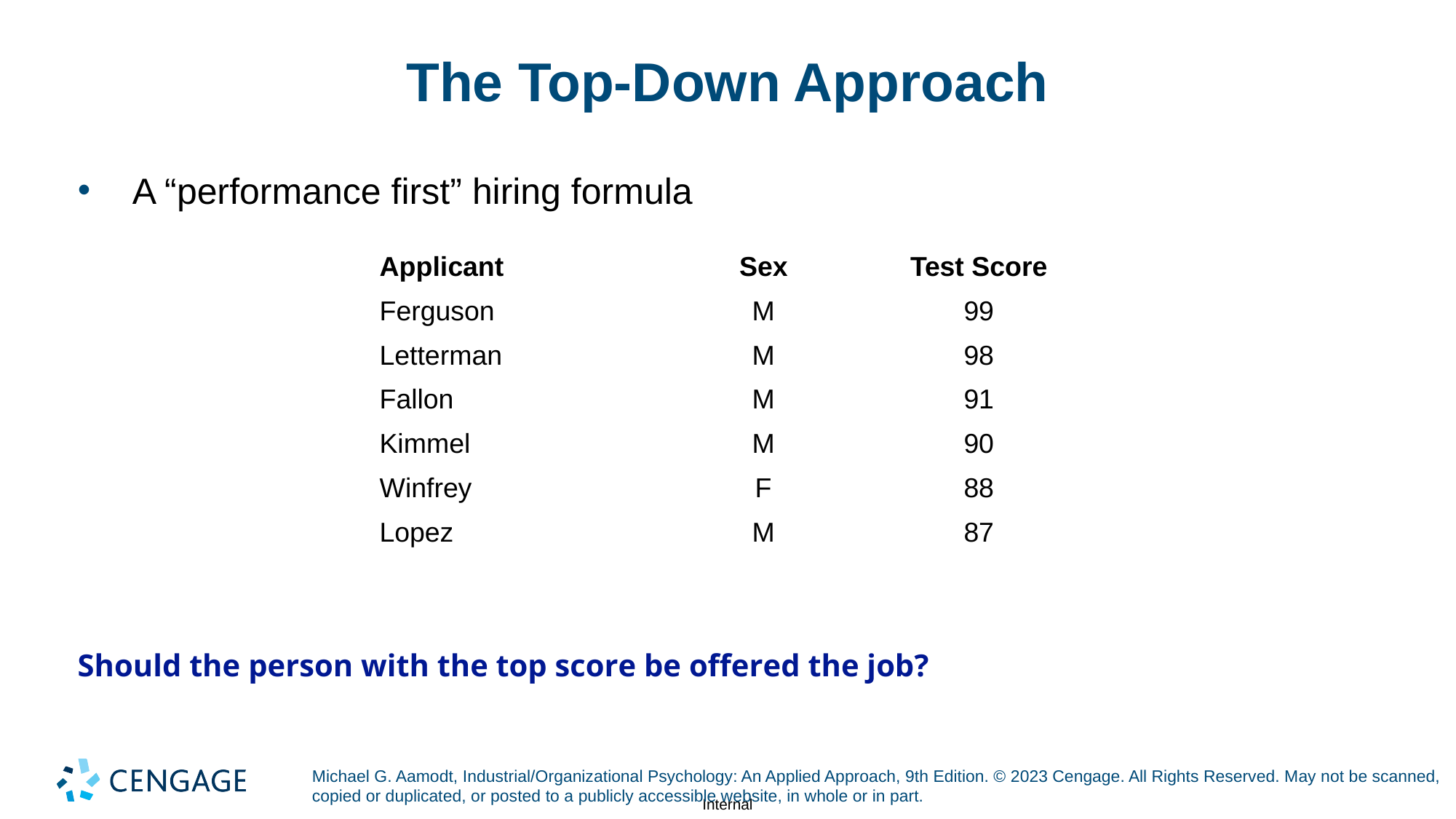

# The Top-Down Approach
A “performance first” hiring formula
| Applicant | Sex | Test Score |
| --- | --- | --- |
| Ferguson | M | 99 |
| Letterman | M | 98 |
| Fallon | M | 91 |
| Kimmel | M | 90 |
| Winfrey | F | 88 |
| Lopez | M | 87 |
Should the person with the top score be offered the job?